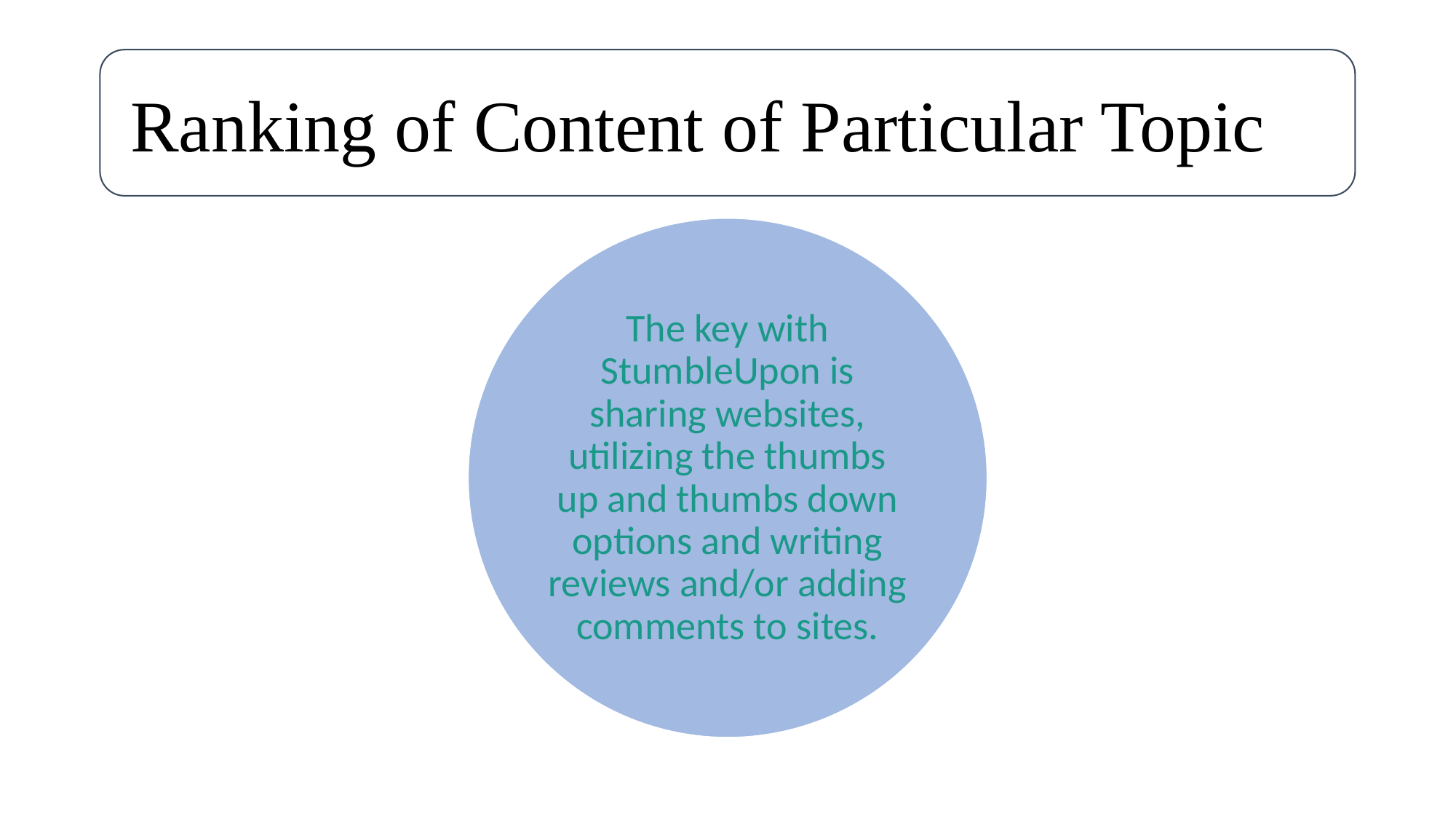

Ranking of Content of Particular Topic

The key with StumbleUpon is sharing websites, utilizing the thumbs up and thumbs down options and writing reviews and/or adding comments to sites.